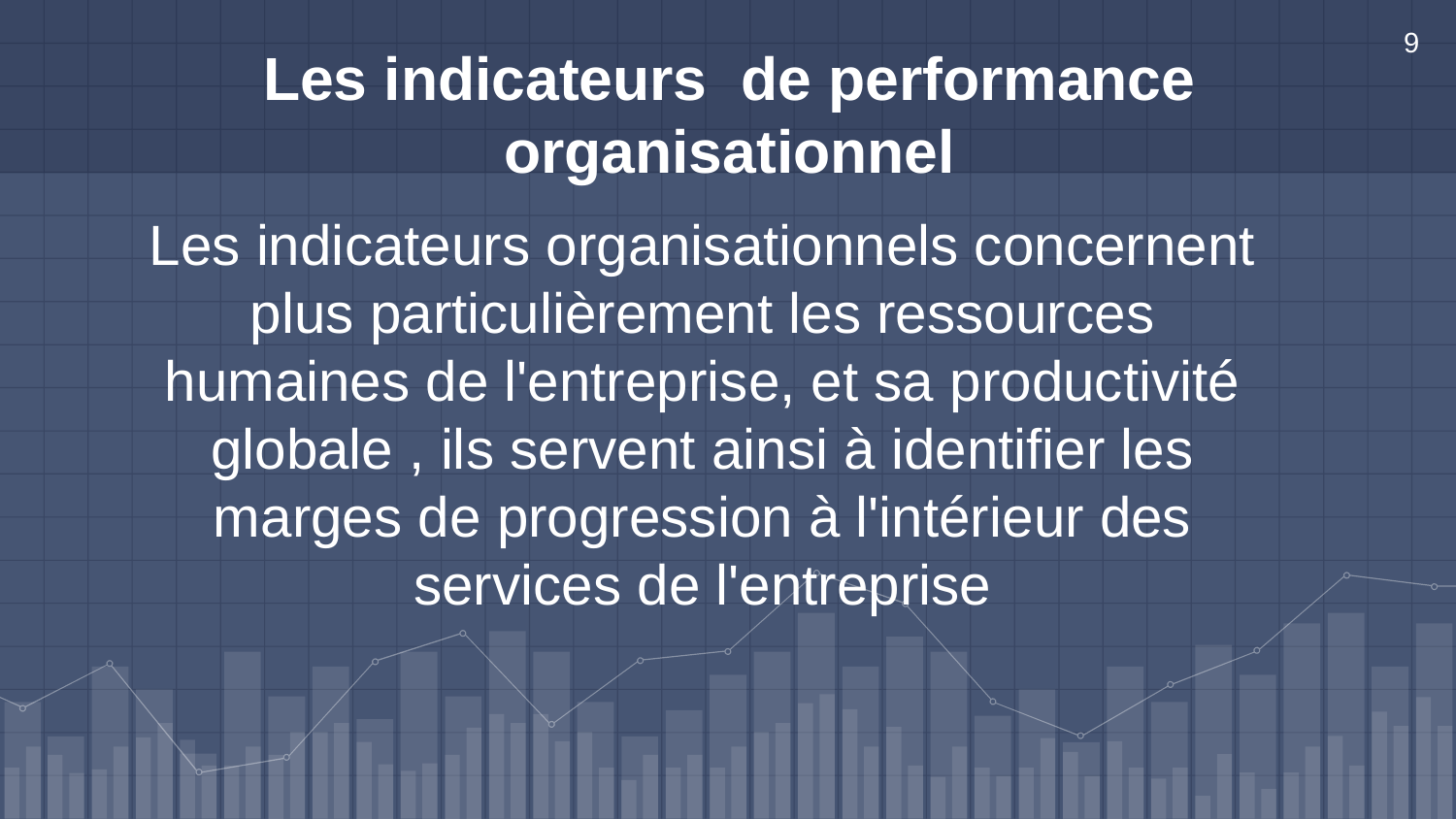

9
# Les indicateurs  de performance organisationnel
Les indicateurs organisationnels concernent plus particulièrement les ressources humaines de l'entreprise, et sa productivité globale , ils servent ainsi à identifier les marges de progression à l'intérieur des services de l'entreprise